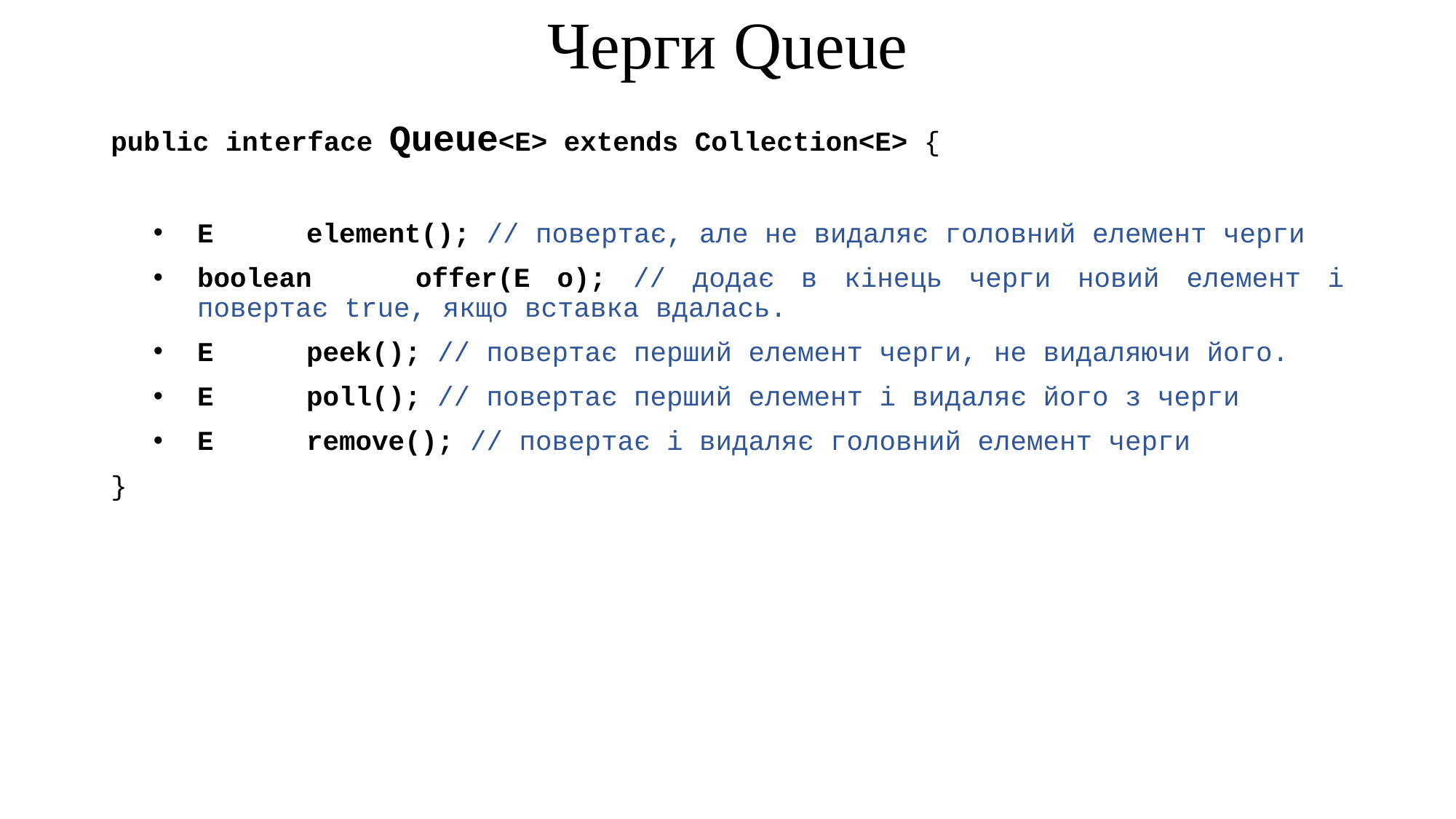

Черги Queue
public interface Queue<E> extends Collection<E> {

E	element(); // повертає, але не видаляє головний елемент черги
boolean	offer(E o); // додає в кінець черги новий елемент і повертає true, якщо вставка вдалась.
E	peek(); // повертає перший елемент черги, не видаляючи його.
E	poll(); // повертає перший елемент і видаляє його з черги
E	remove(); // повертає і видаляє головний елемент черги
}